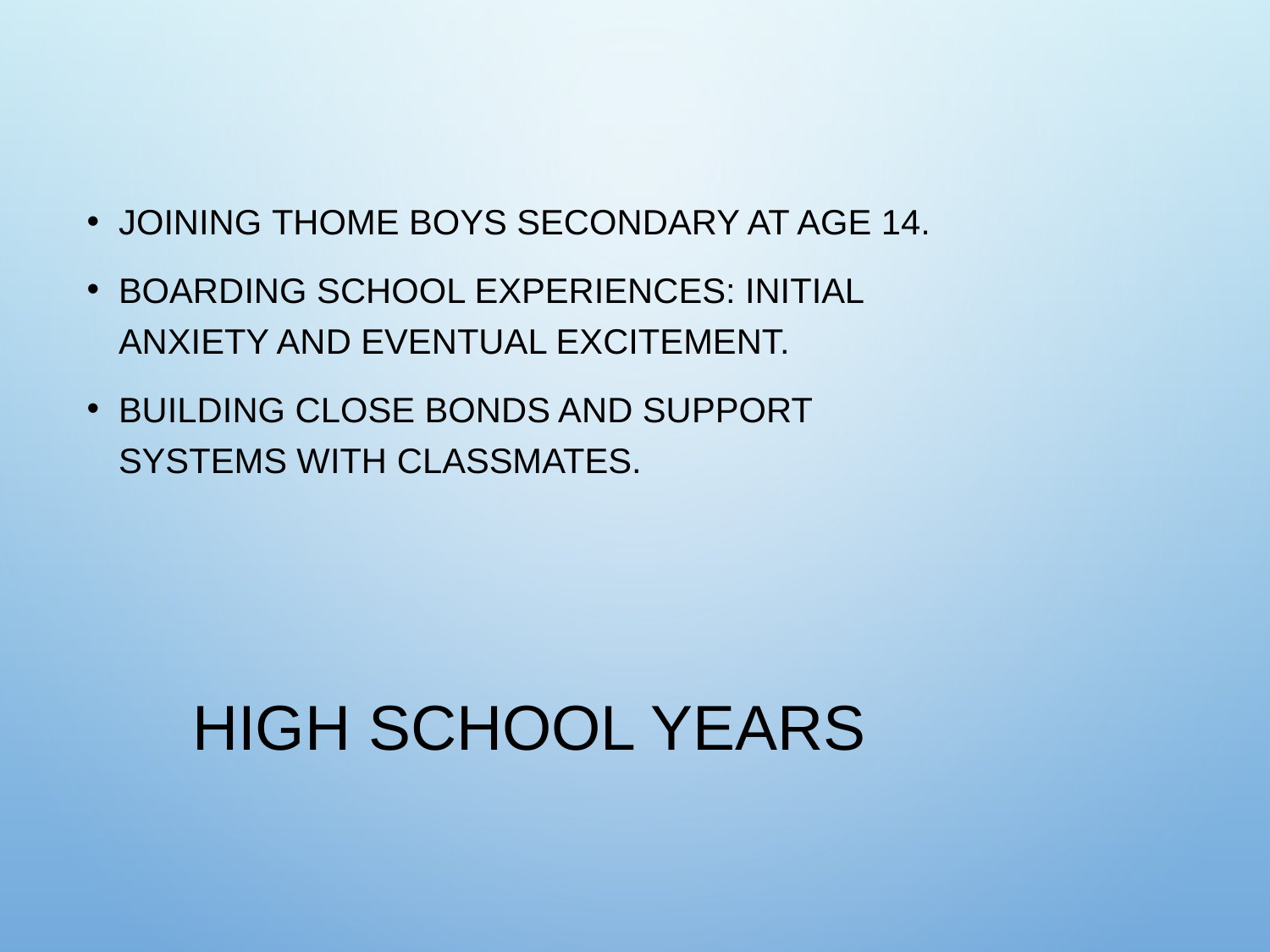

Joining Thome boys secondary at age 14.
Boarding school experiences: initial anxiety and eventual excitement.
Building close bonds and support systems with classmates.
# High School Years